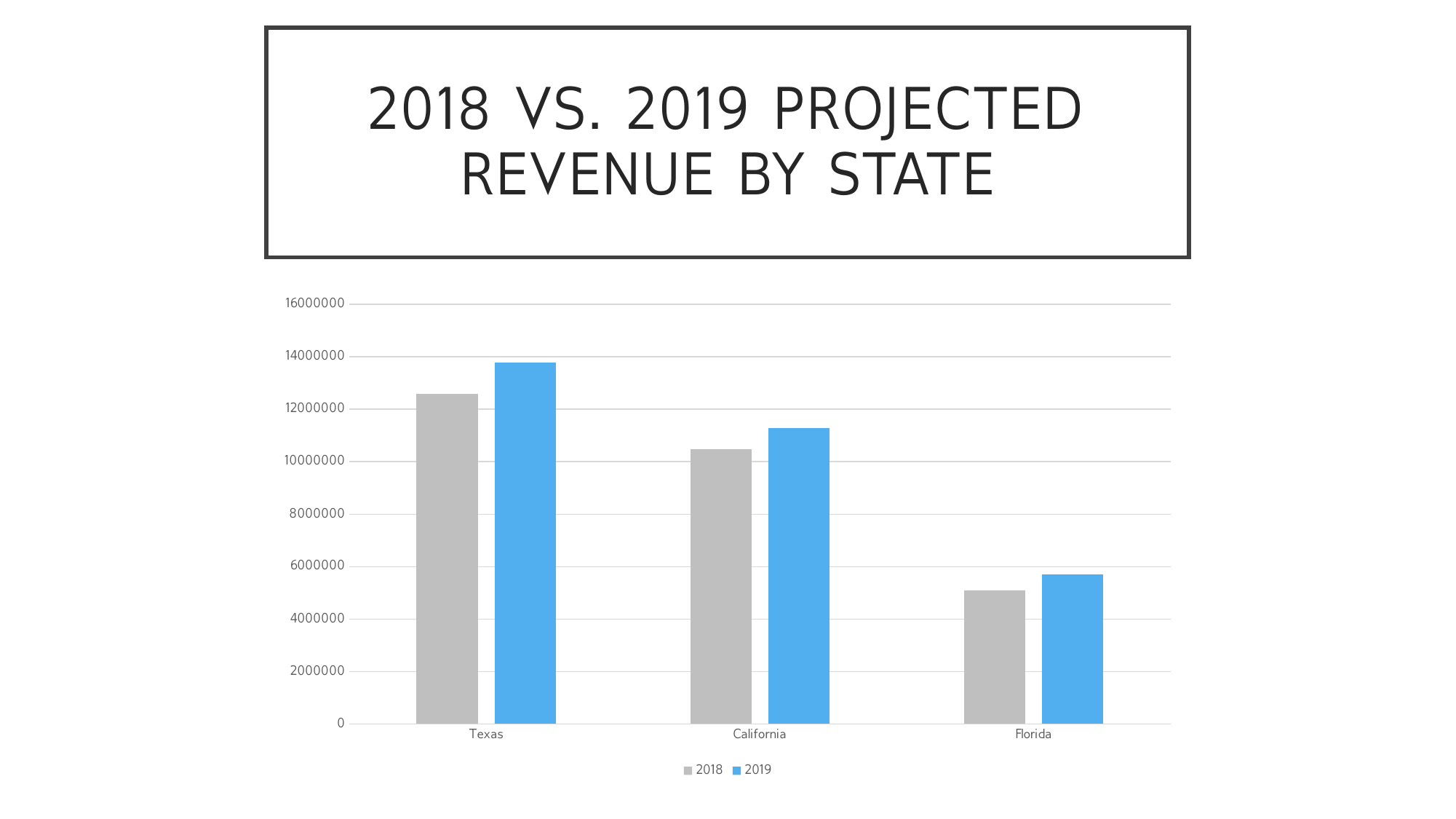

# 2018 vs. 2019 Projected revenue by state

### Chart

| Category |  |  |
|---|---|---|
| Texas | 12585104.0 | 13776363.0 |
| California | 10491564.0 | 11272258.0 |
| Florida | 5103930.0 | 5707400.0 |